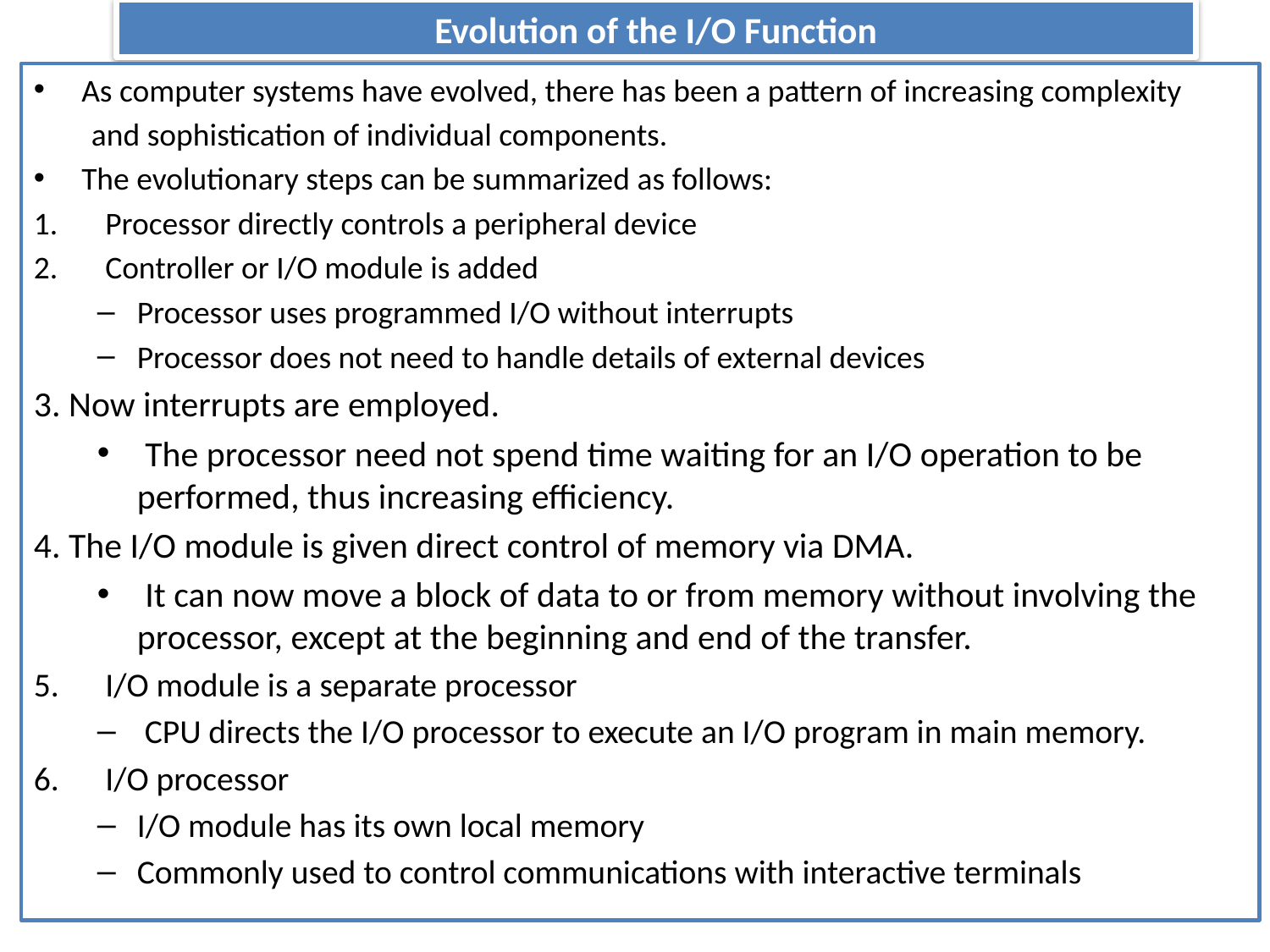

# Evolution of the I/O Function
As computer systems have evolved, there has been a pattern of increasing complexity
        and sophistication of individual components.
The evolutionary steps can be summarized as follows:
Processor directly controls a peripheral device
Controller or I/O module is added
Processor uses programmed I/O without interrupts
Processor does not need to handle details of external devices
3. Now interrupts are employed.
 The processor need not spend time waiting for an I/O operation to be performed, thus increasing efficiency.
4. The I/O module is given direct control of memory via DMA.
 It can now move a block of data to or from memory without involving the processor, except at the beginning and end of the transfer.
I/O module is a separate processor
 CPU directs the I/O processor to execute an I/O program in main memory.
I/O processor
I/O module has its own local memory
Commonly used to control communications with interactive terminals